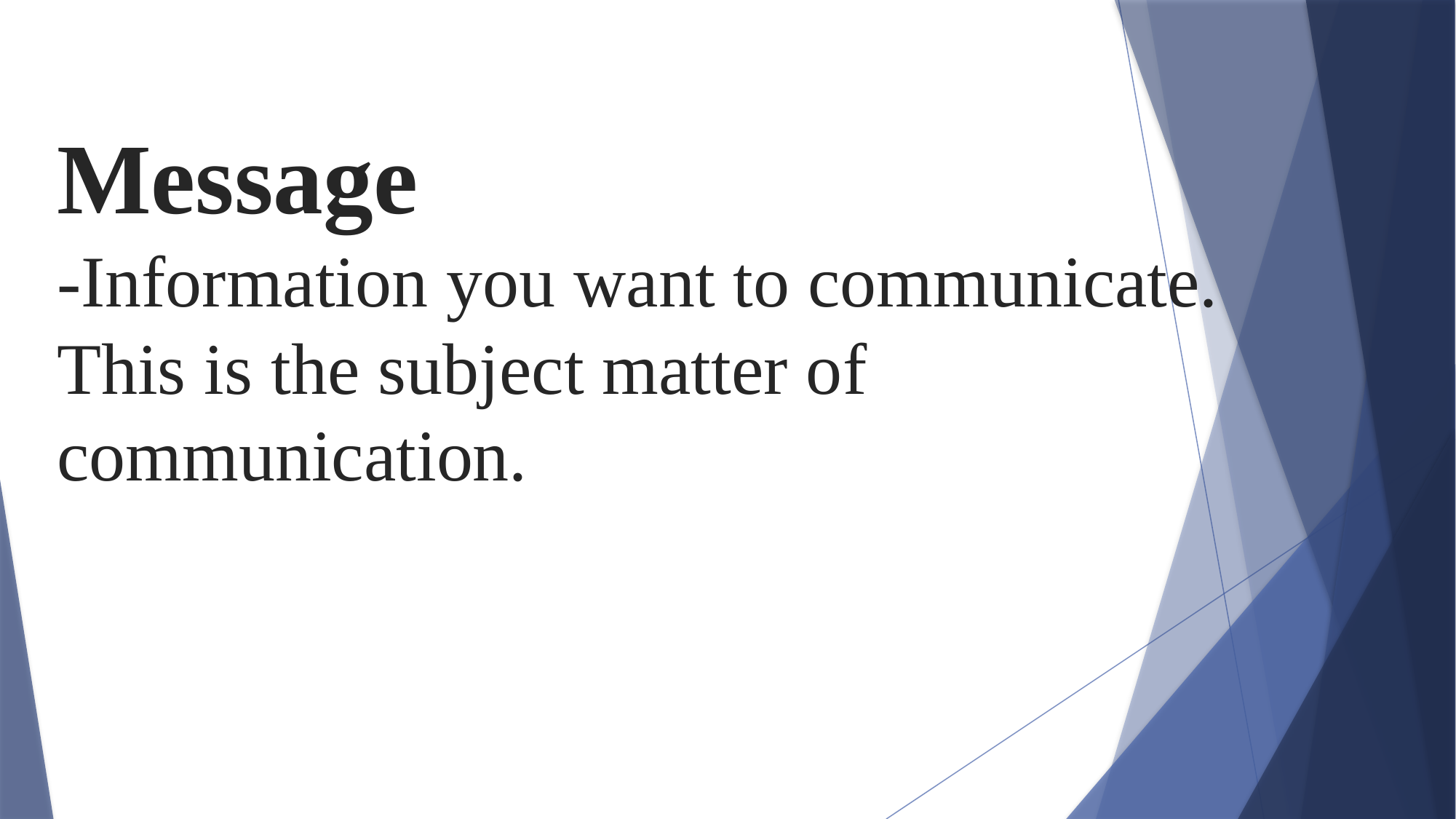

# Message -Information you want to communicate. This is the subject matter of communication.